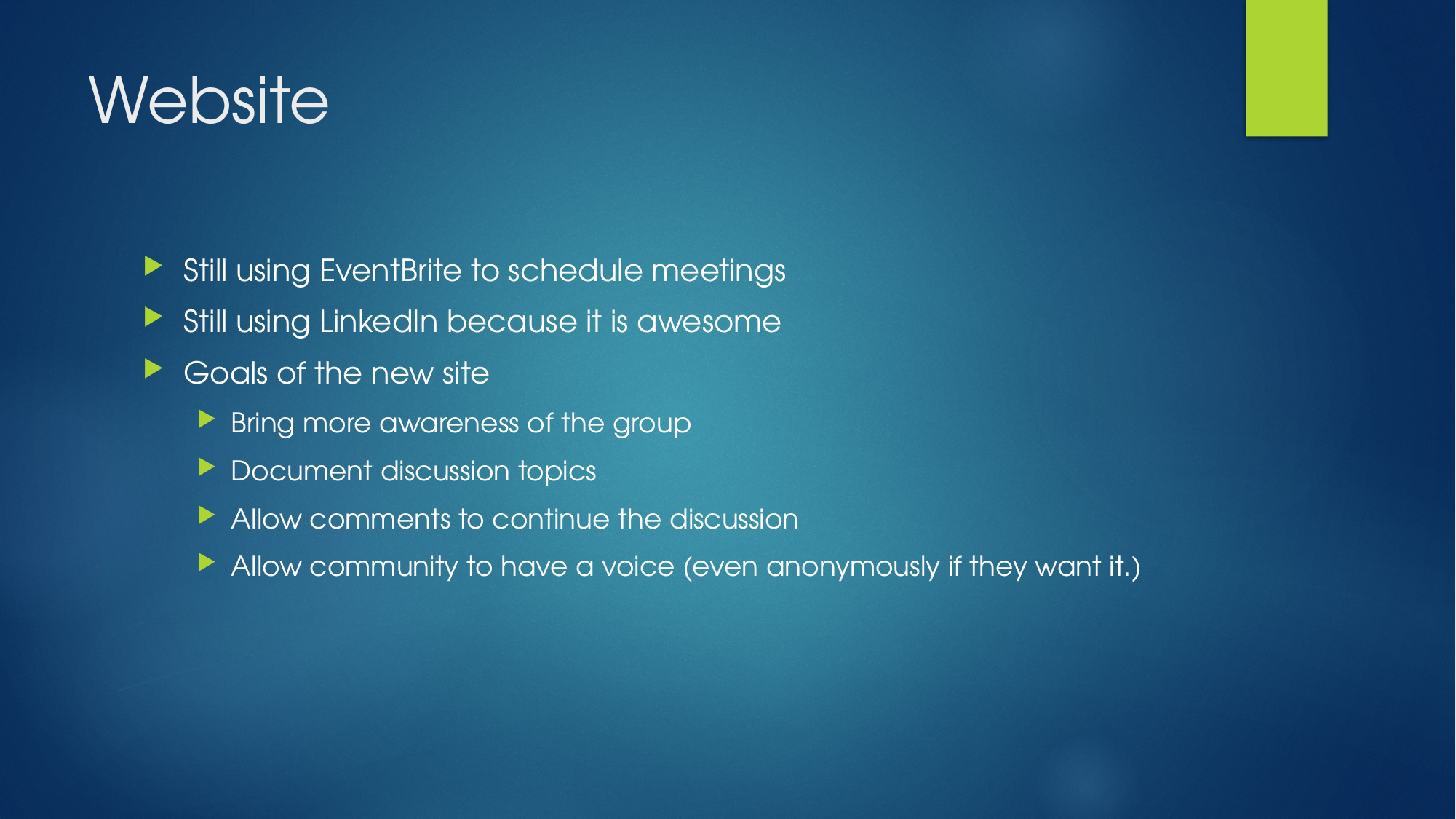

# Website
Still using EventBrite to schedule meetings
Still using LinkedIn because it is awesome
Goals of the new site
Bring more awareness of the group
Document discussion topics
Allow comments to continue the discussion
Allow community to have a voice (even anonymously if they want it.)